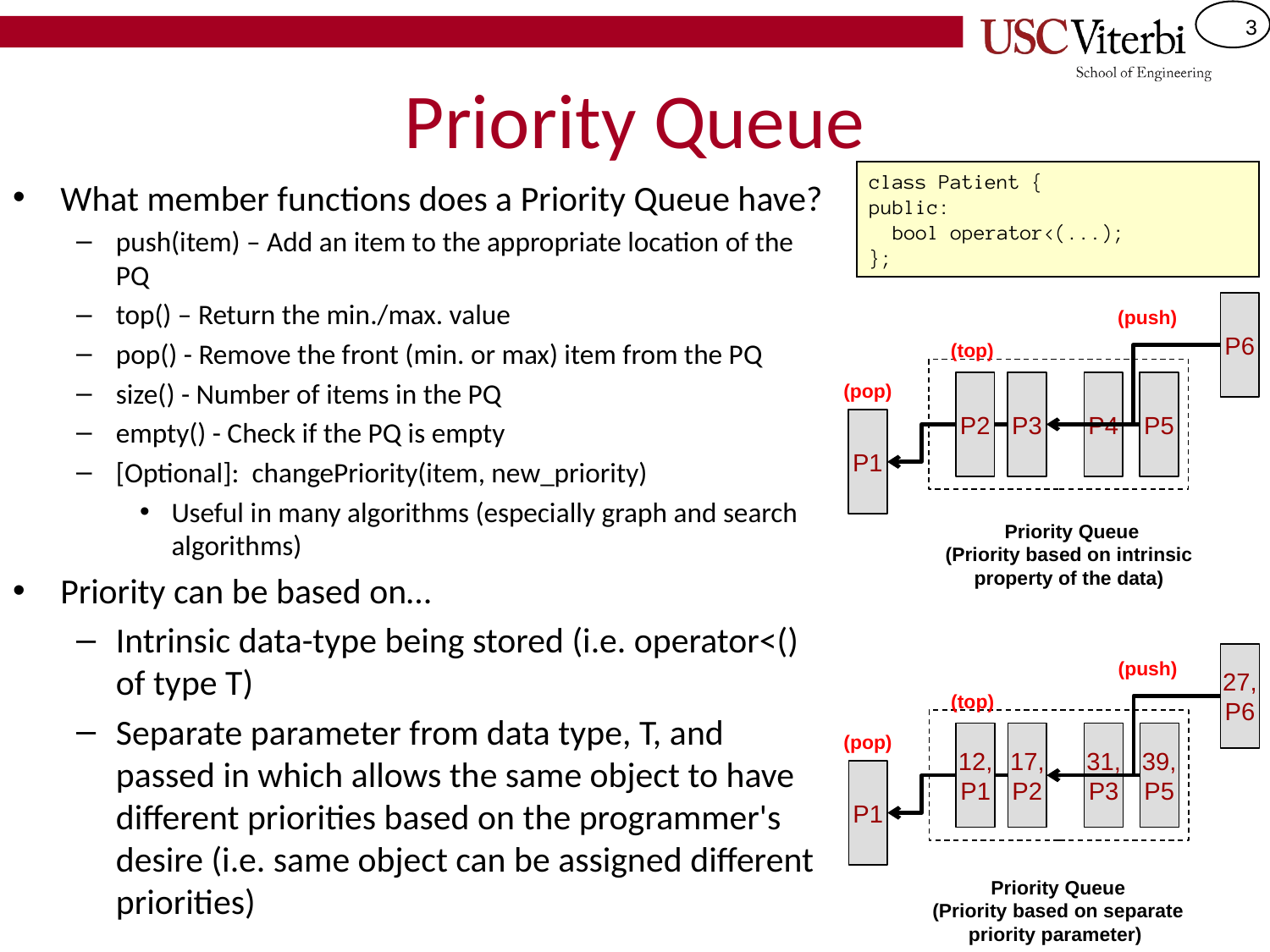

# Priority Queue
class Patient {
public:
  bool operator<(...);
};
What member functions does a Priority Queue have?
push(item) – Add an item to the appropriate location of the PQ
top() – Return the min./max. value
pop() - Remove the front (min. or max) item from the PQ
size() - Number of items in the PQ
empty() - Check if the PQ is empty
[Optional]:  changePriority(item, new_priority)
Useful in many algorithms (especially graph and search algorithms)
Priority can be based on…
Intrinsic data-type being stored (i.e. operator<() of type T)
Separate parameter from data type, T, and passed in which allows the same object to have different priorities based on the programmer's desire (i.e. same object can be assigned different priorities)

P6
(push)
(top)

P2
P3
P4
P5
(pop)
P1
Priority Queue
(Priority based on intrinsic  property of the data)
27,
P6
(push)
(top)

12,
P1
17,
P2
31,
P3
39,
P5
(pop)
P1
Priority Queue
(Priority based on separate priority parameter)